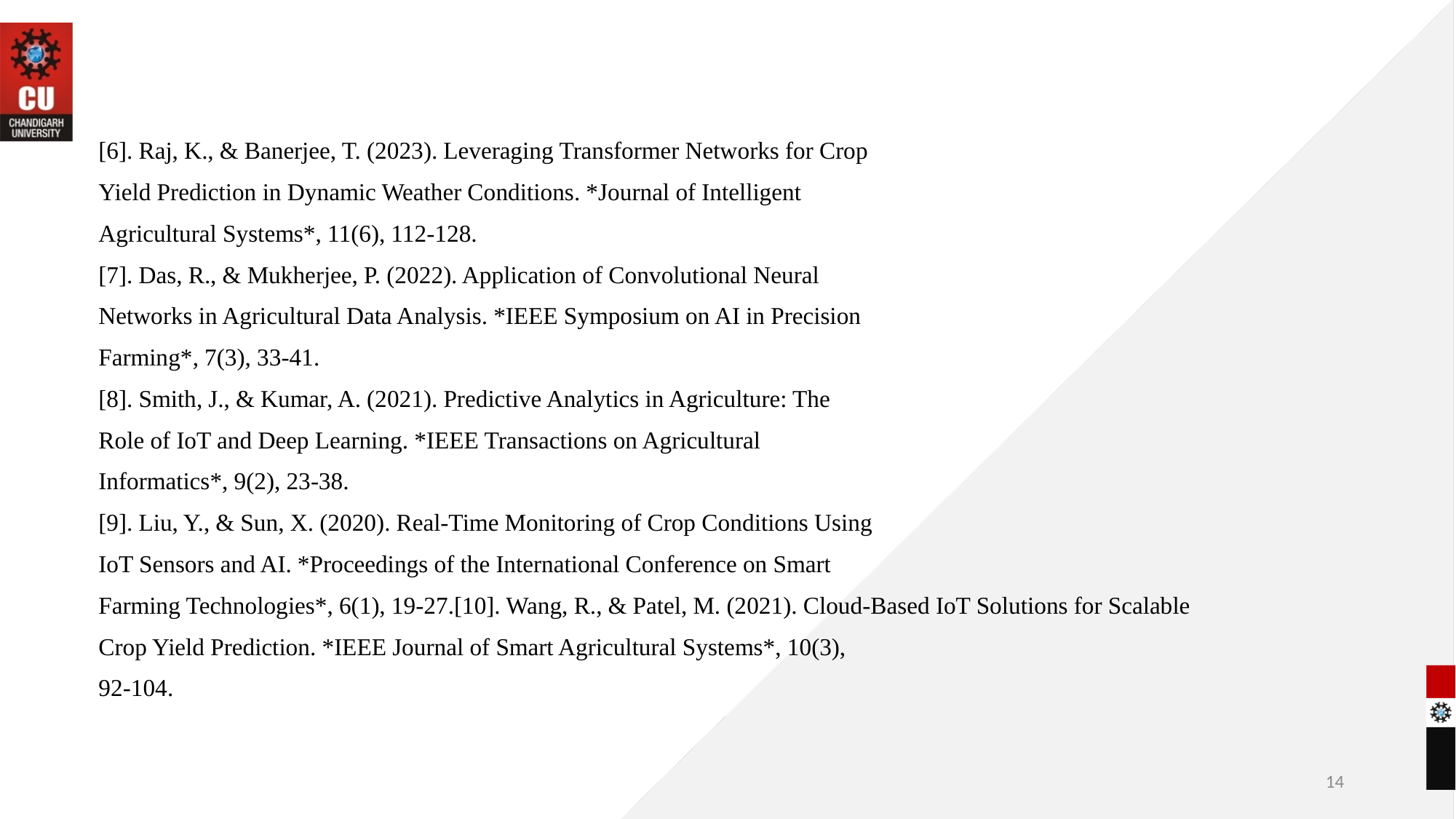

[6]. Raj, K., & Banerjee, T. (2023). Leveraging Transformer Networks for Crop
Yield Prediction in Dynamic Weather Conditions. *Journal of Intelligent
Agricultural Systems*, 11(6), 112-128.
[7]. Das, R., & Mukherjee, P. (2022). Application of Convolutional Neural
Networks in Agricultural Data Analysis. *IEEE Symposium on AI in Precision
Farming*, 7(3), 33-41.
[8]. Smith, J., & Kumar, A. (2021). Predictive Analytics in Agriculture: The
Role of IoT and Deep Learning. *IEEE Transactions on Agricultural
Informatics*, 9(2), 23-38.
[9]. Liu, Y., & Sun, X. (2020). Real-Time Monitoring of Crop Conditions Using
IoT Sensors and AI. *Proceedings of the International Conference on Smart
Farming Technologies*, 6(1), 19-27.[10]. Wang, R., & Patel, M. (2021). Cloud-Based IoT Solutions for Scalable
Crop Yield Prediction. *IEEE Journal of Smart Agricultural Systems*, 10(3),
92-104.
14